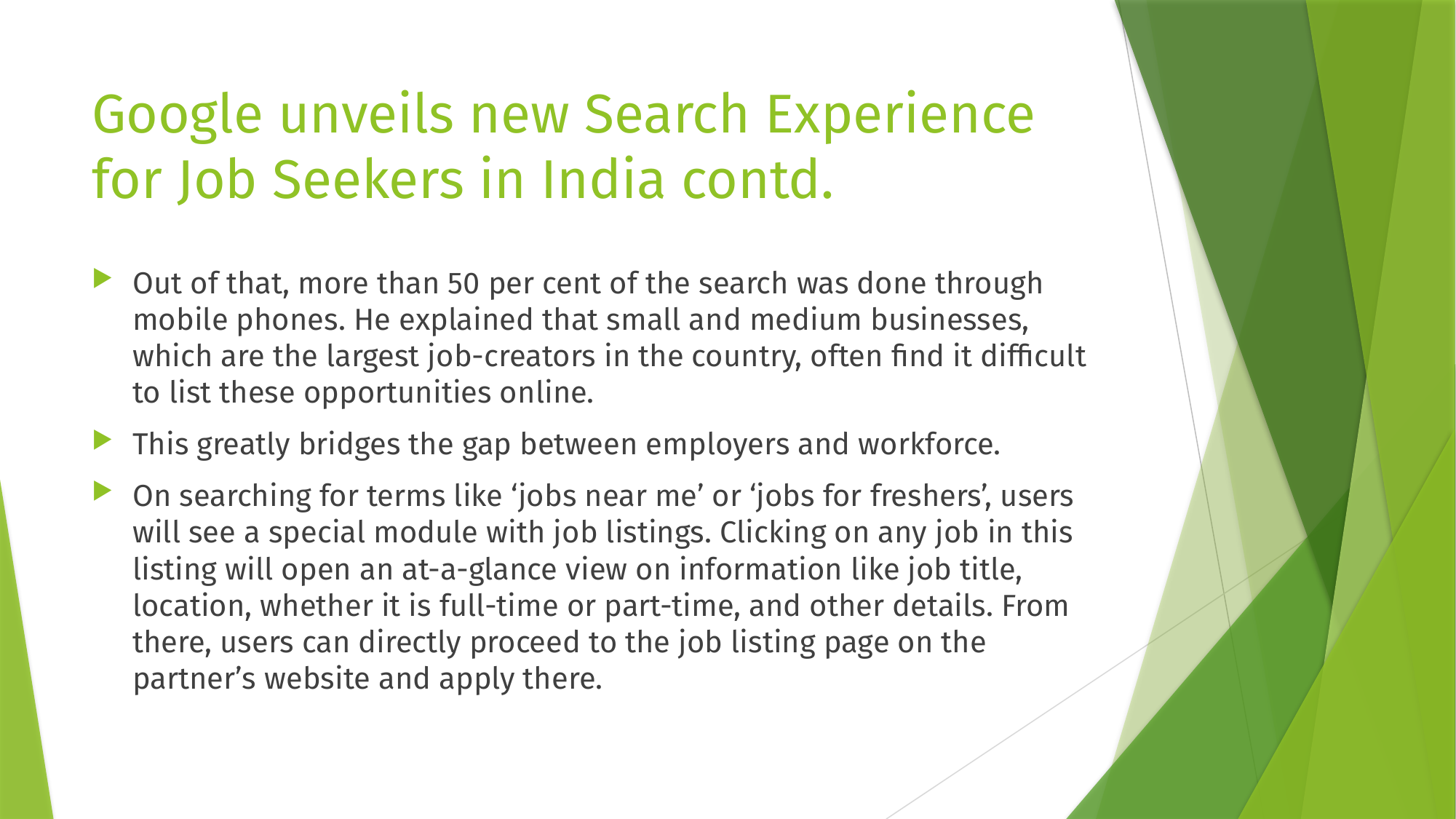

# Google unveils new Search Experience for Job Seekers in India contd.
Out of that, more than 50 per cent of the search was done through mobile phones. He explained that small and medium businesses, which are the largest job-creators in the country, often find it difficult to list these opportunities online.
This greatly bridges the gap between employers and workforce.
On searching for terms like ‘jobs near me’ or ‘jobs for freshers’, users will see a special module with job listings. Clicking on any job in this listing will open an at-a-glance view on information like job title, location, whether it is full-time or part-time, and other details. From there, users can directly proceed to the job listing page on the partner’s website and apply there.